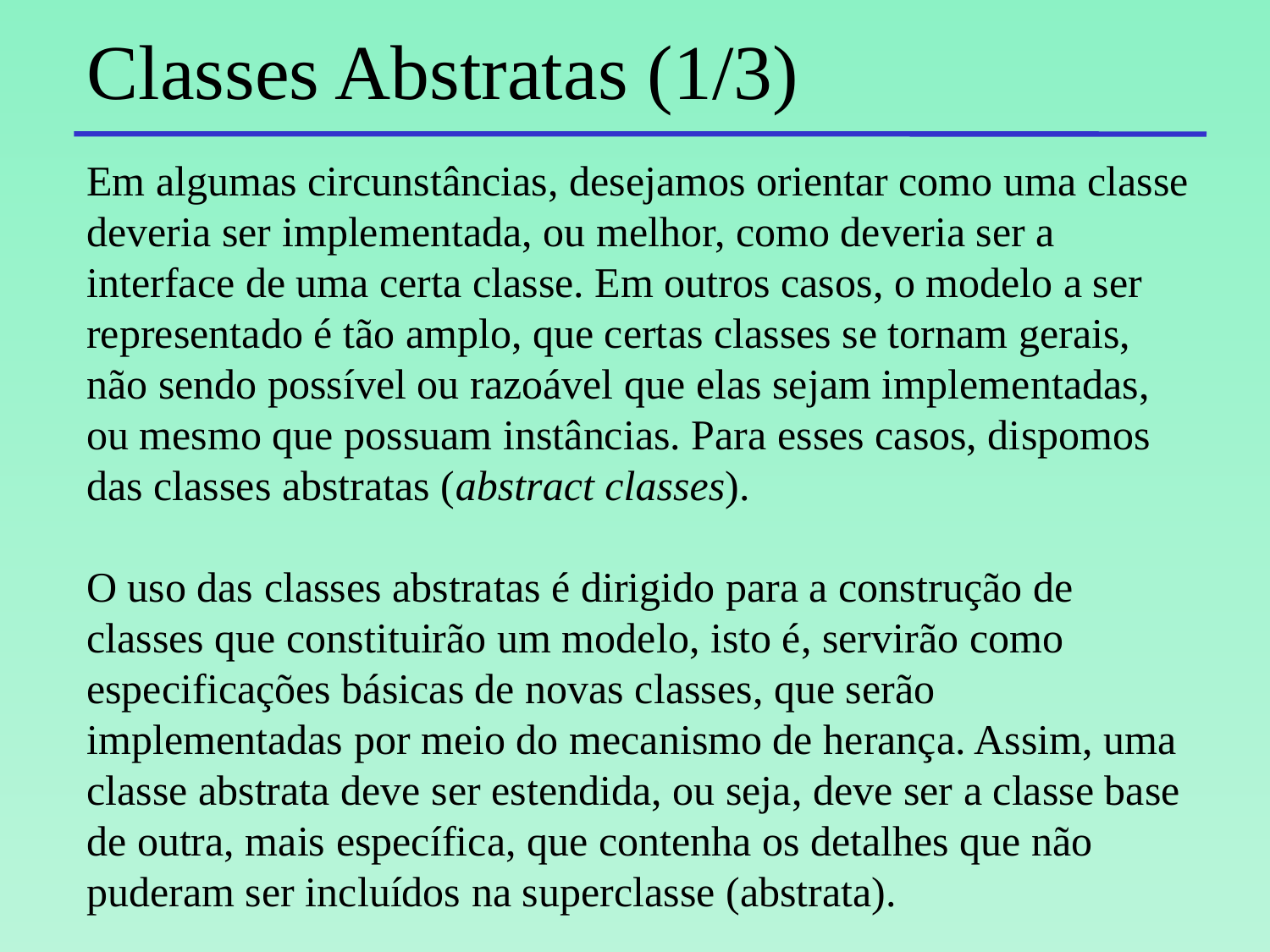

# Classes Abstratas (1/3)

Em algumas circunstâncias, desejamos orientar como uma classe deveria ser implementada, ou melhor, como deveria ser a interface de uma certa classe. Em outros casos, o modelo a ser representado é tão amplo, que certas classes se tornam gerais, não sendo possível ou razoável que elas sejam implementadas, ou mesmo que possuam instâncias. Para esses casos, dispomos das classes abstratas (abstract classes).

O uso das classes abstratas é dirigido para a construção de classes que constituirão um modelo, isto é, servirão como especificações básicas de novas classes, que serão implementadas por meio do mecanismo de herança. Assim, uma classe abstrata deve ser estendida, ou seja, deve ser a classe base de outra, mais específica, que contenha os detalhes que não puderam ser incluídos na superclasse (abstrata).